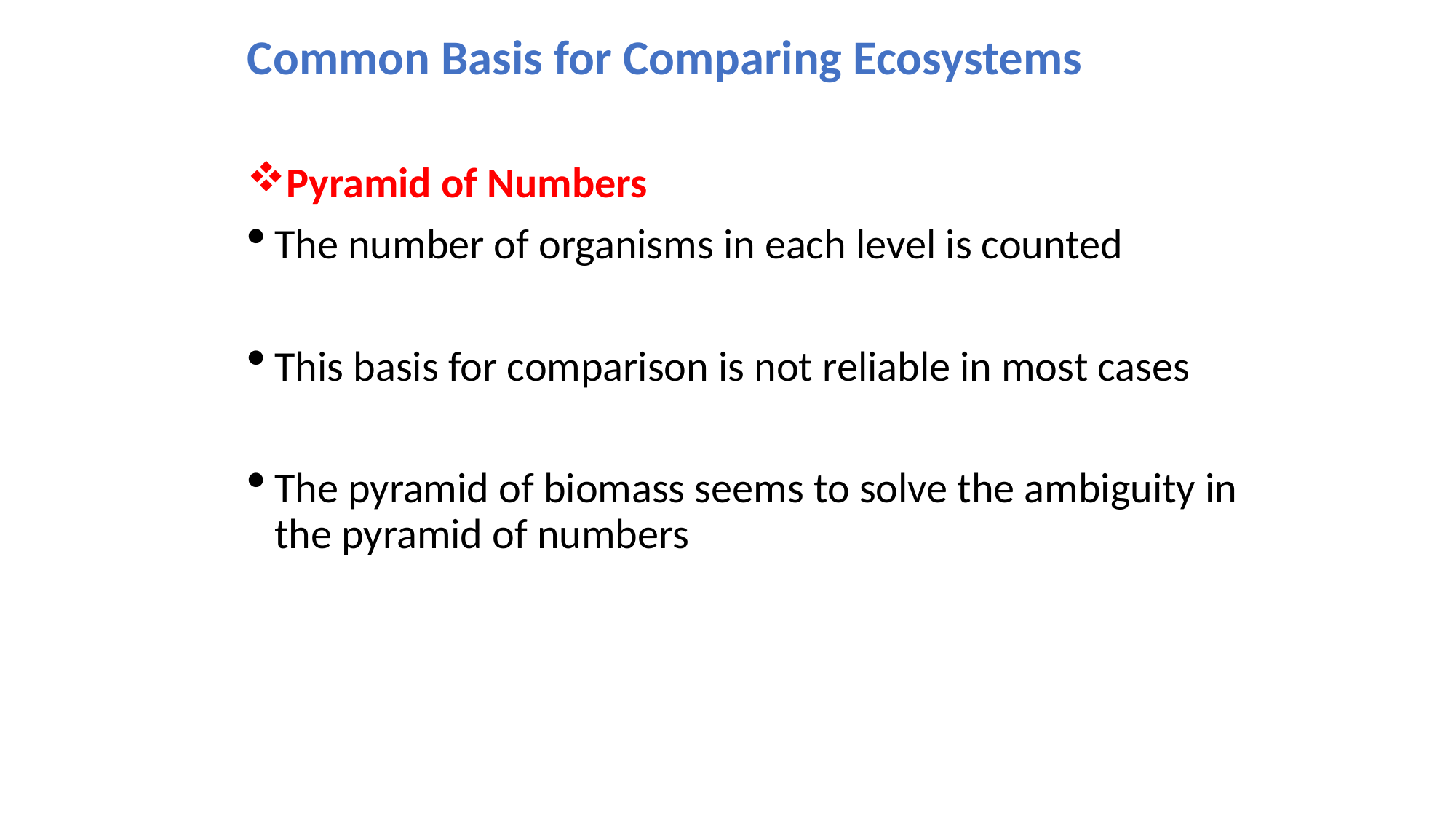

Common Basis for Comparing Ecosystems

Pyramid of Numbers
The number of organisms in each level is counted

This basis for comparison is not reliable in most cases

The pyramid of biomass seems to solve the ambiguity in the pyramid of numbers